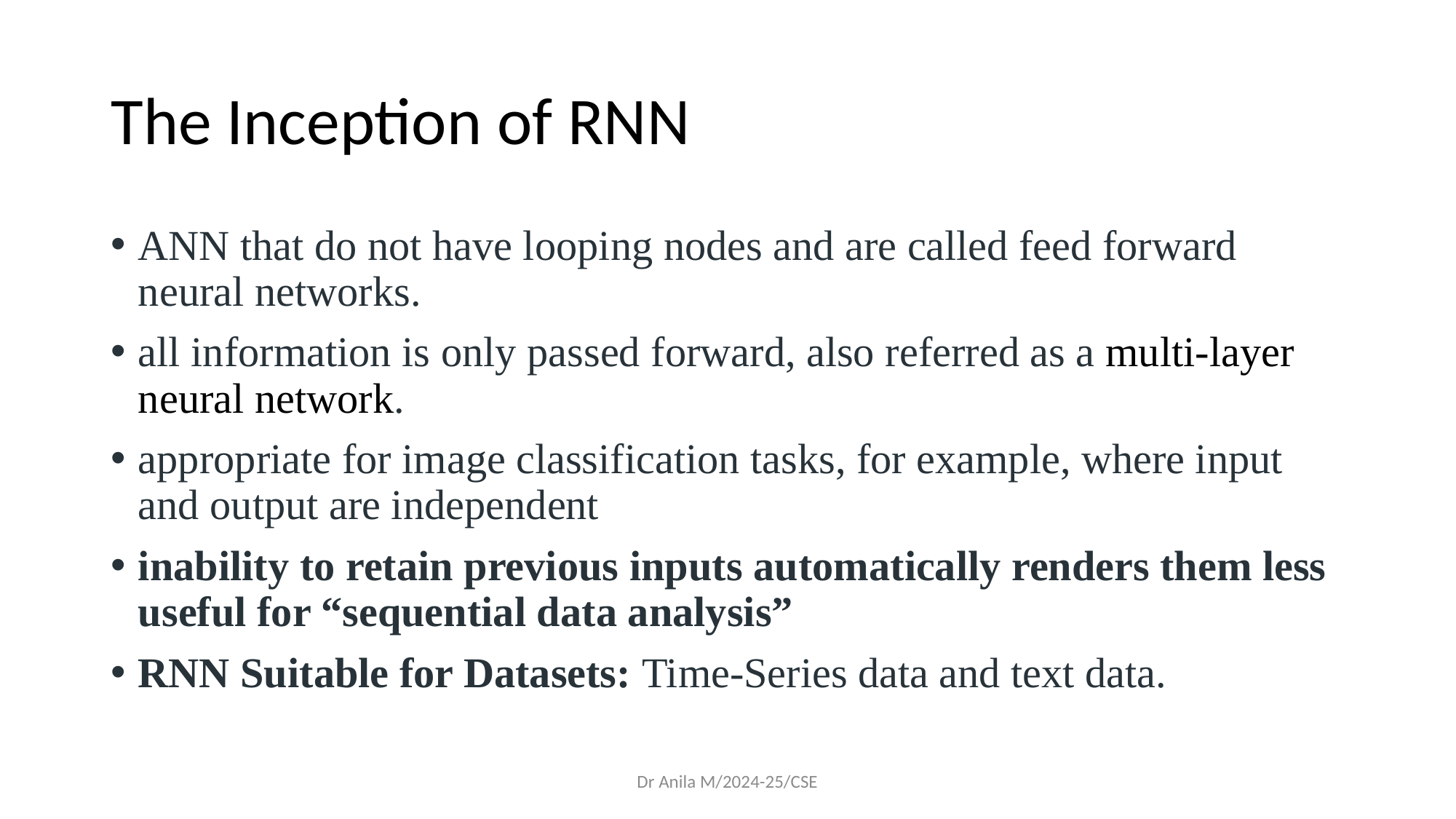

# The Inception of RNN
ANN that do not have looping nodes and are called feed forward neural networks.
all information is only passed forward, also referred as a multi-layer neural network.
appropriate for image classification tasks, for example, where input and output are independent
inability to retain previous inputs automatically renders them less useful for “sequential data analysis”
RNN Suitable for Datasets: Time-Series data and text data.

Dr Anila M/2024-25/CSE